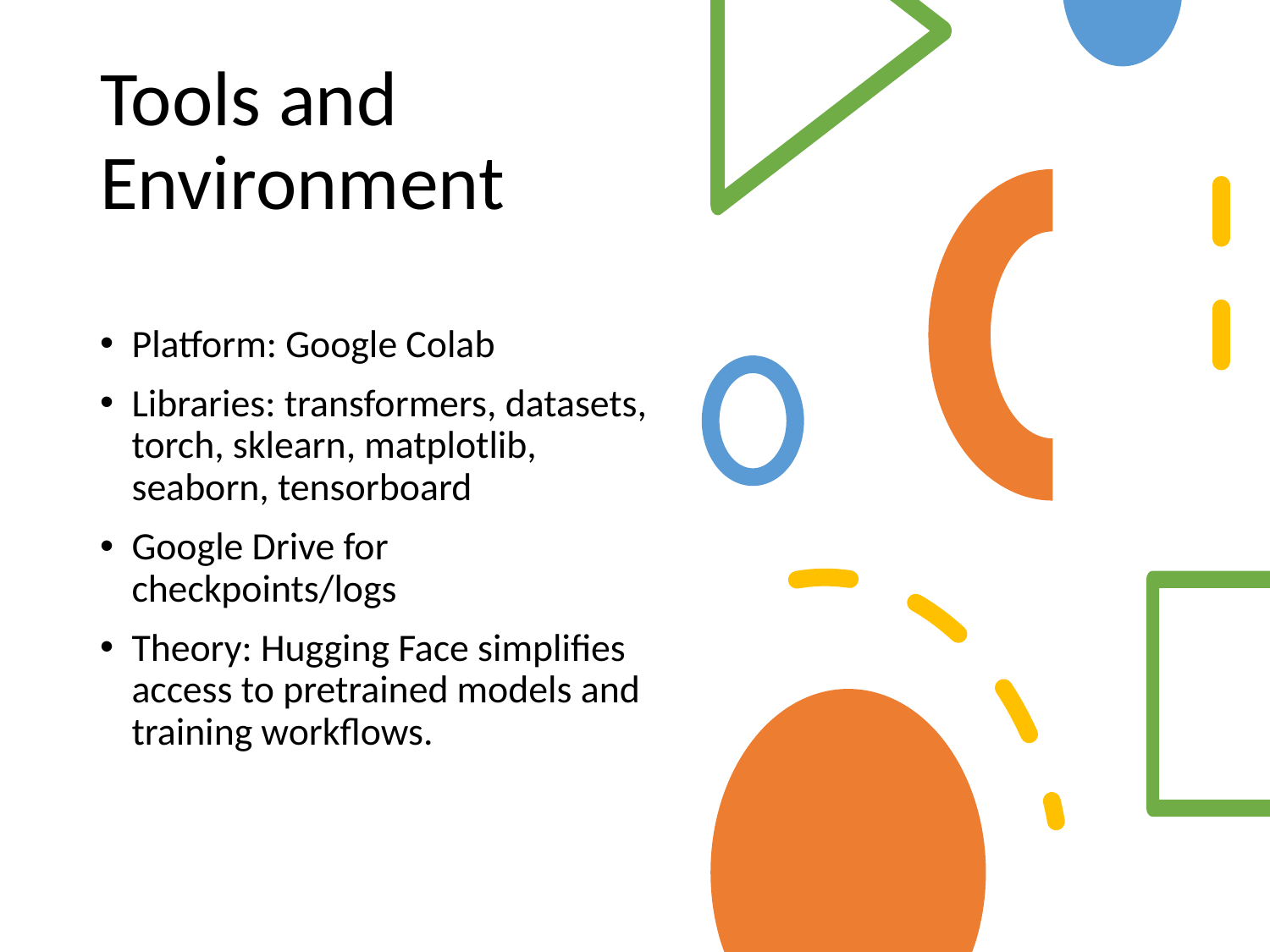

# Tools and Environment

Platform: Google Colab
Libraries: transformers, datasets, torch, sklearn, matplotlib, seaborn, tensorboard
Google Drive for checkpoints/logs
Theory: Hugging Face simplifies access to pretrained models and training workflows.